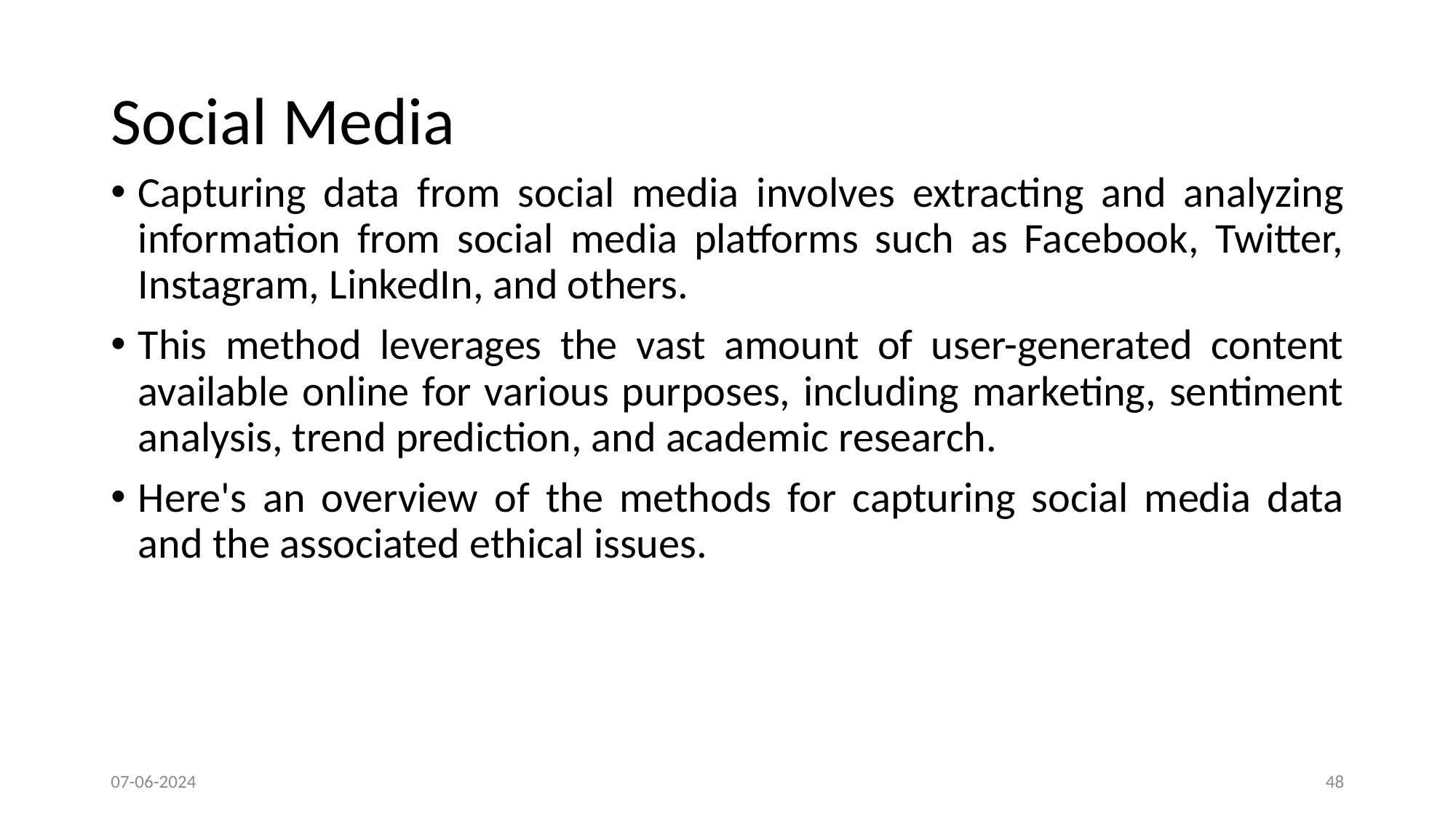

# Social Media
Capturing data from social media involves extracting and analyzing information from social media platforms such as Facebook, Twitter, Instagram, LinkedIn, and others.
This method leverages the vast amount of user-generated content available online for various purposes, including marketing, sentiment analysis, trend prediction, and academic research.
Here's an overview of the methods for capturing social media data and the associated ethical issues.
07-06-2024
48